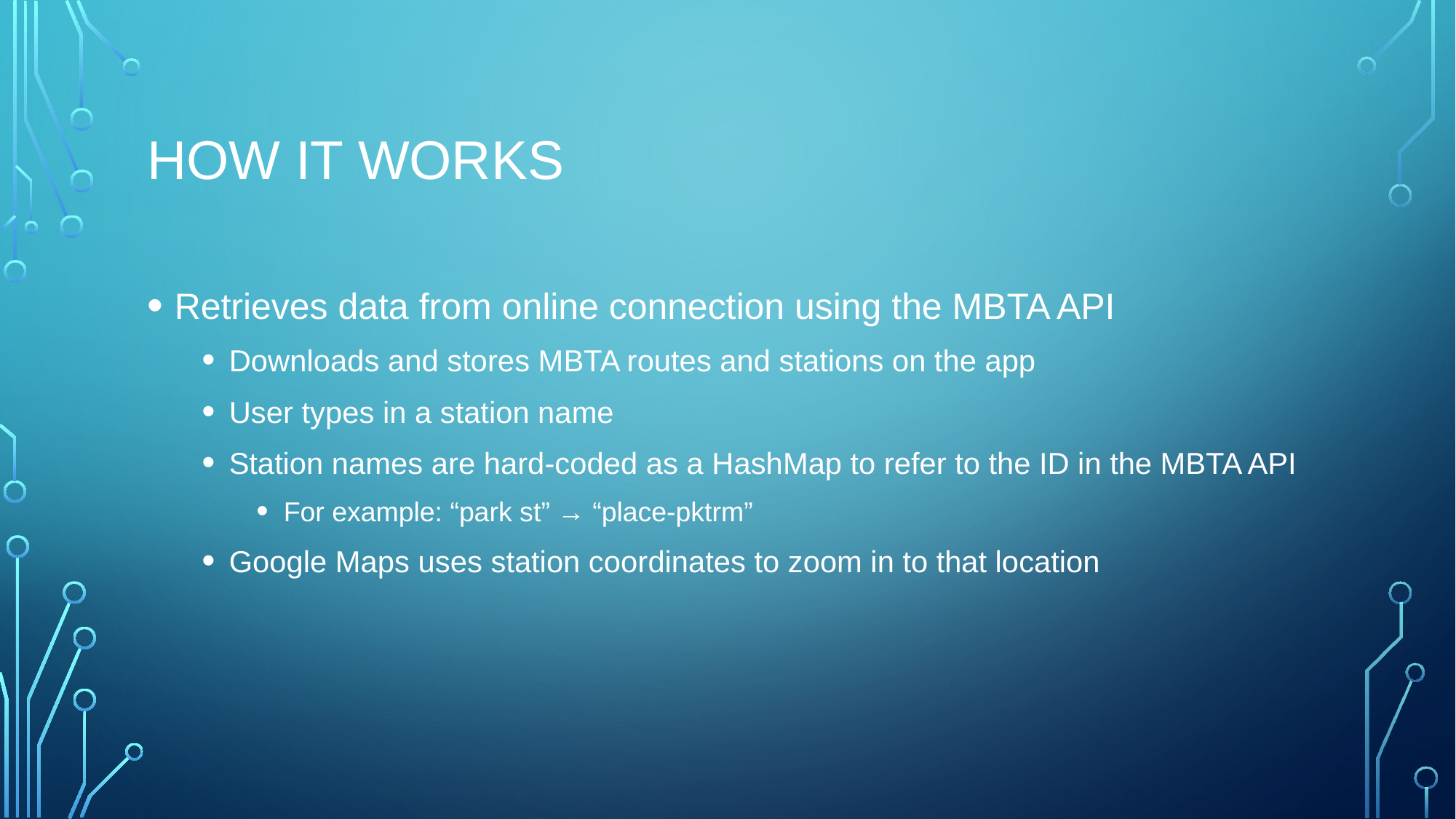

# How it works
Retrieves data from online connection using the MBTA API
Downloads and stores MBTA routes and stations on the app
User types in a station name
Station names are hard-coded as a HashMap to refer to the ID in the MBTA API
For example: “park st” → “place-pktrm”
Google Maps uses station coordinates to zoom in to that location